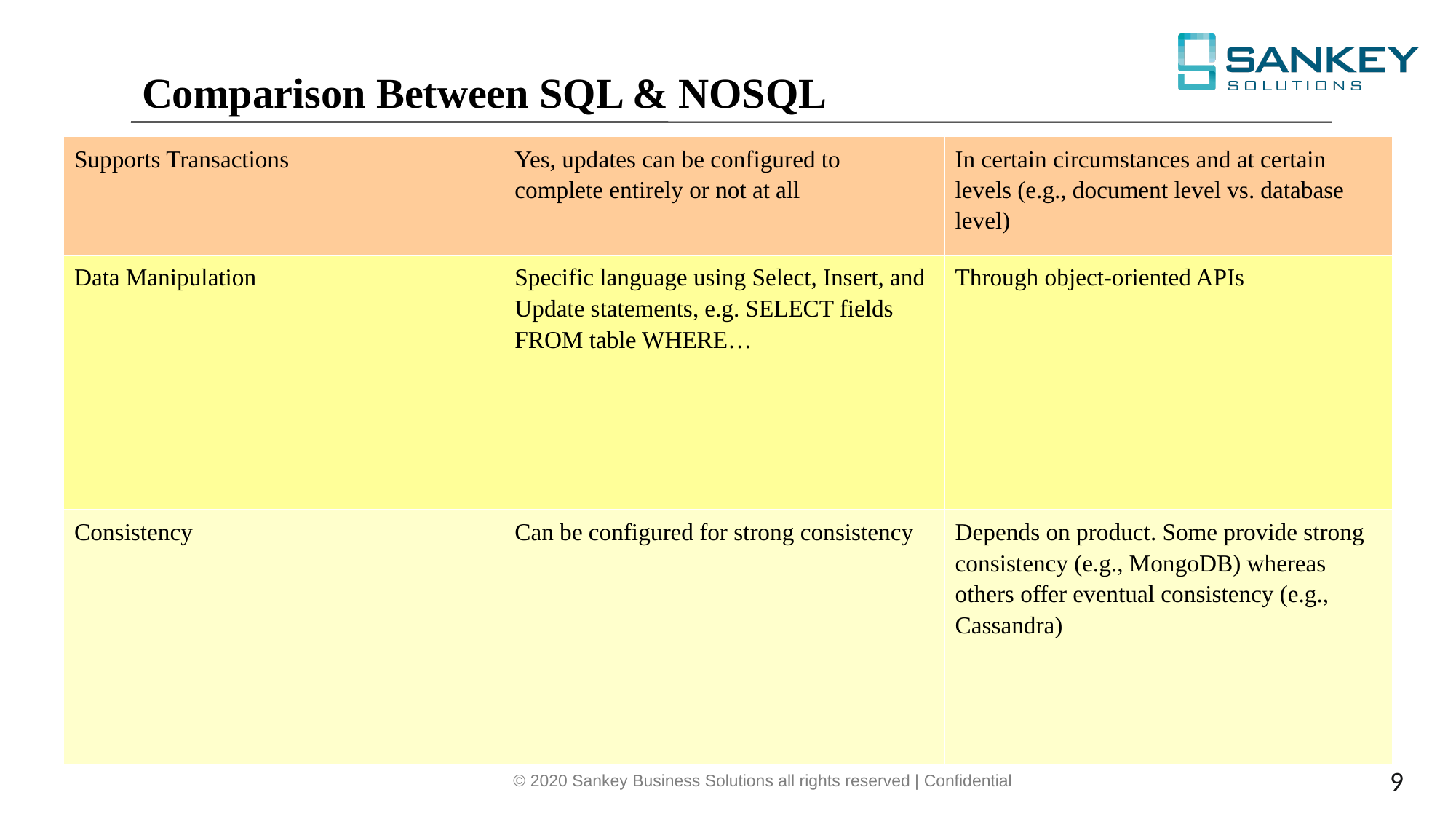

Comparison Between SQL & NOSQL
| Supports Transactions | Yes, updates can be configured to complete entirely or not at all | In certain circumstances and at certain levels (e.g., document level vs. database level) |
| --- | --- | --- |
| Data Manipulation | Specific language using Select, Insert, and Update statements, e.g. SELECT fields FROM table WHERE… | Through object-oriented APIs |
| Consistency | Can be configured for strong consistency | Depends on product. Some provide strong consistency (e.g., MongoDB) whereas others offer eventual consistency (e.g., Cassandra) |